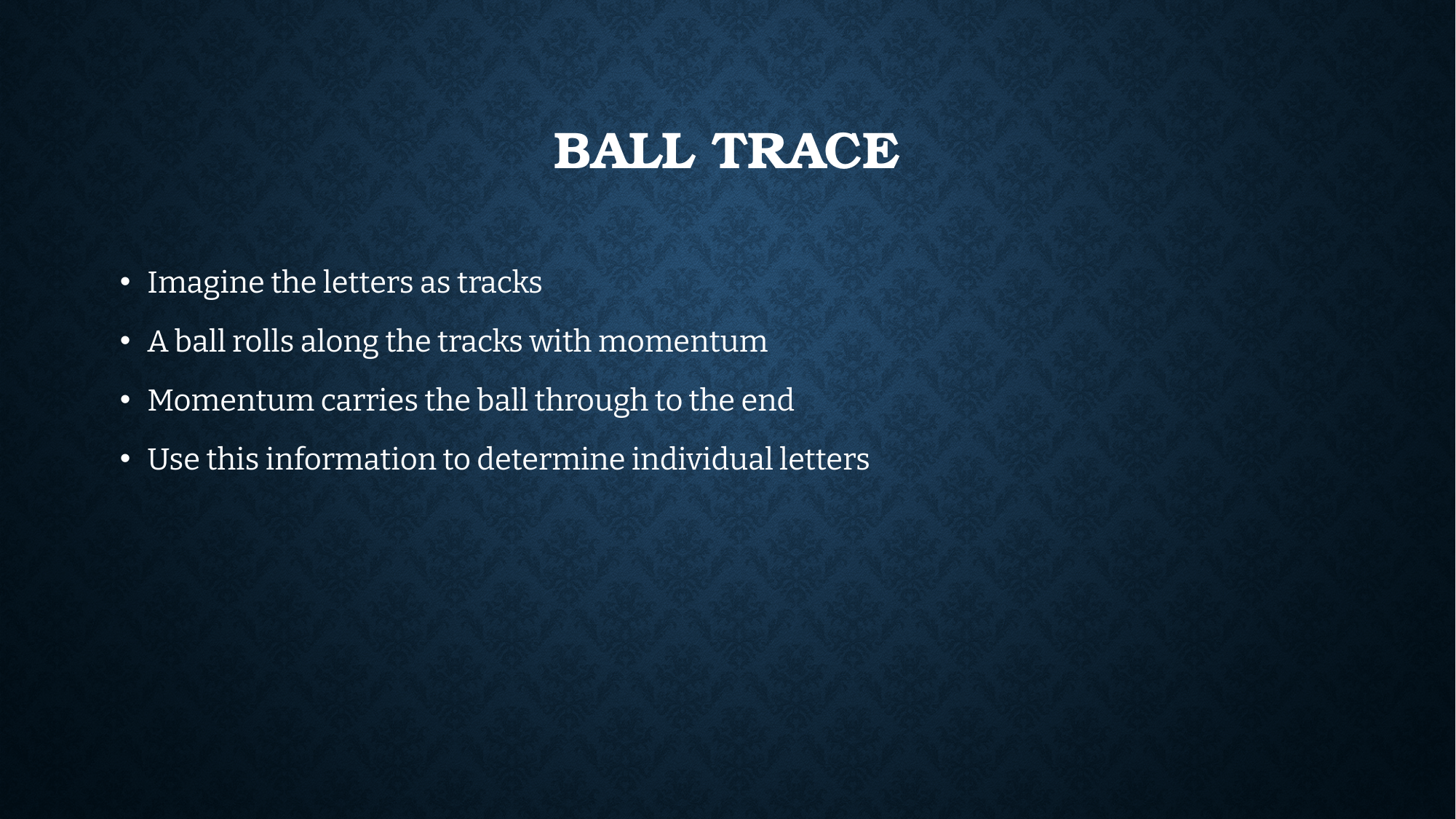

# Ball Trace
Imagine the letters as tracks
A ball rolls along the tracks with momentum
Momentum carries the ball through to the end
Use this information to determine individual letters